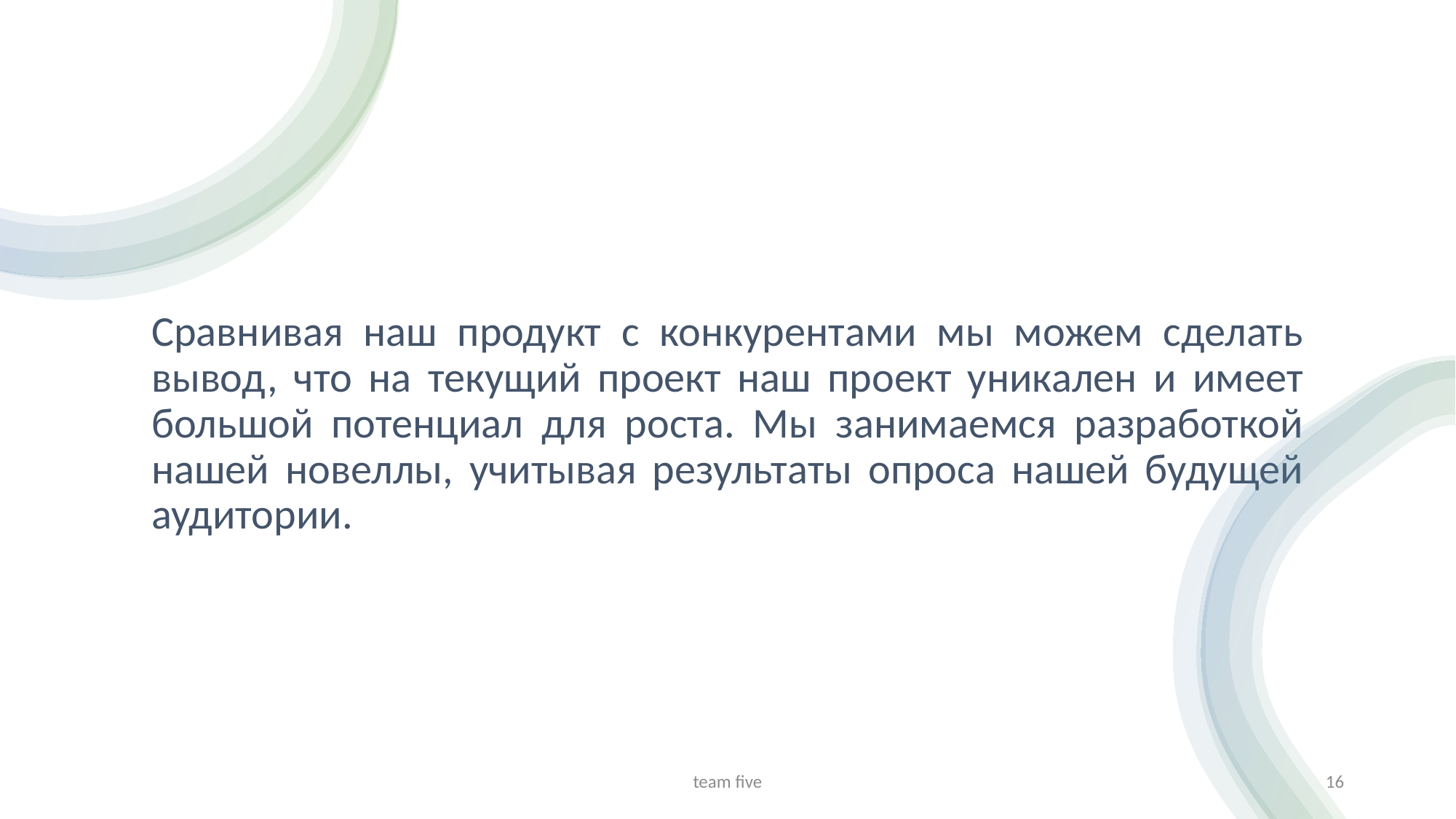

Сравнивая наш продукт с конкурентами мы можем сделать вывод, что на текущий проект наш проект уникален и имеет большой потенциал для роста. Мы занимаемся разработкой нашей новеллы, учитывая результаты опроса нашей будущей аудитории.

team five
16